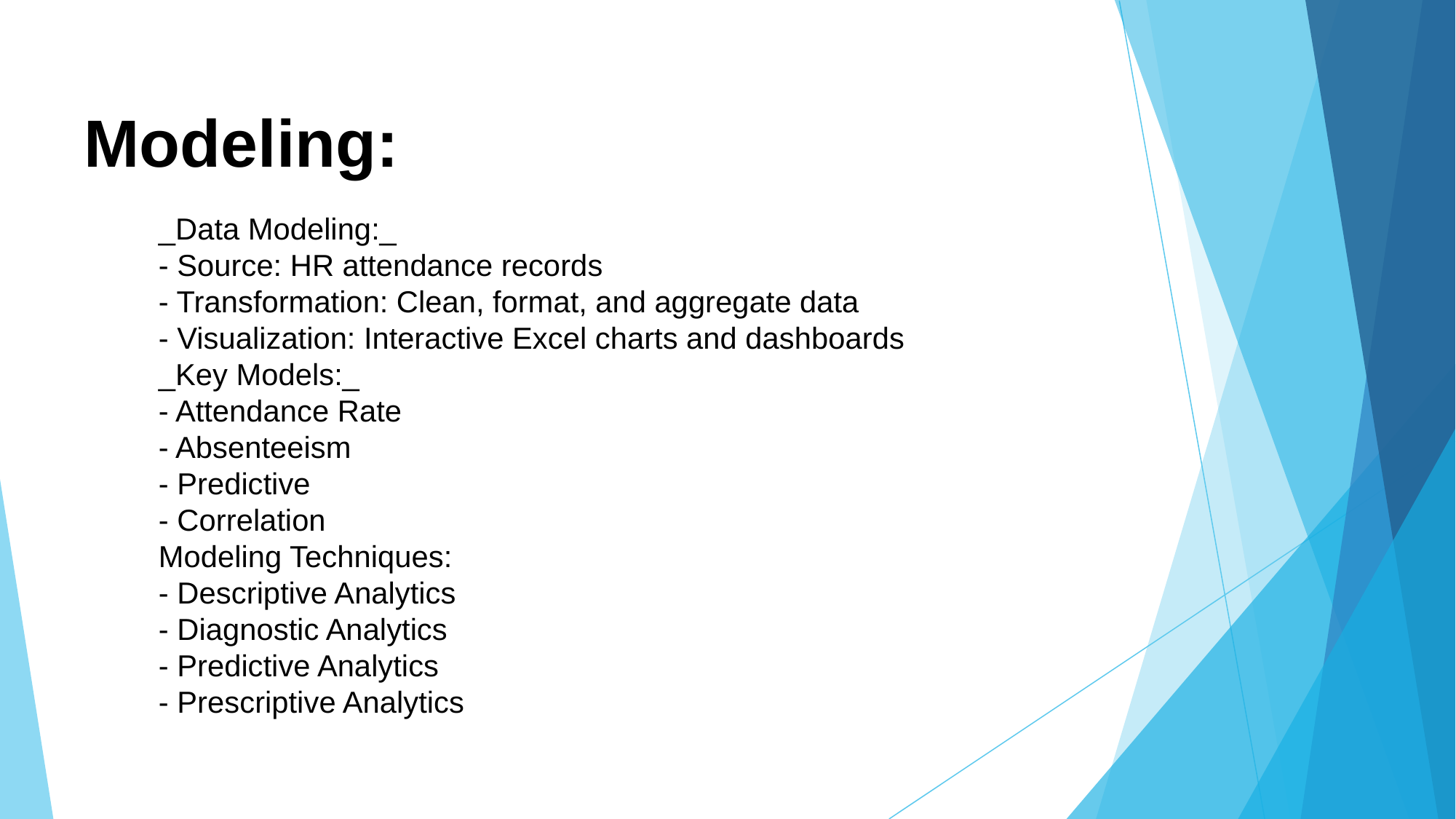

Modeling:
_Data Modeling:_
- Source: HR attendance records
- Transformation: Clean, format, and aggregate data
- Visualization: Interactive Excel charts and dashboards
_Key Models:_
- Attendance Rate
- Absenteeism
- Predictive
- Correlation
Modeling Techniques:
- Descriptive Analytics
- Diagnostic Analytics
- Predictive Analytics
- Prescriptive Analytics